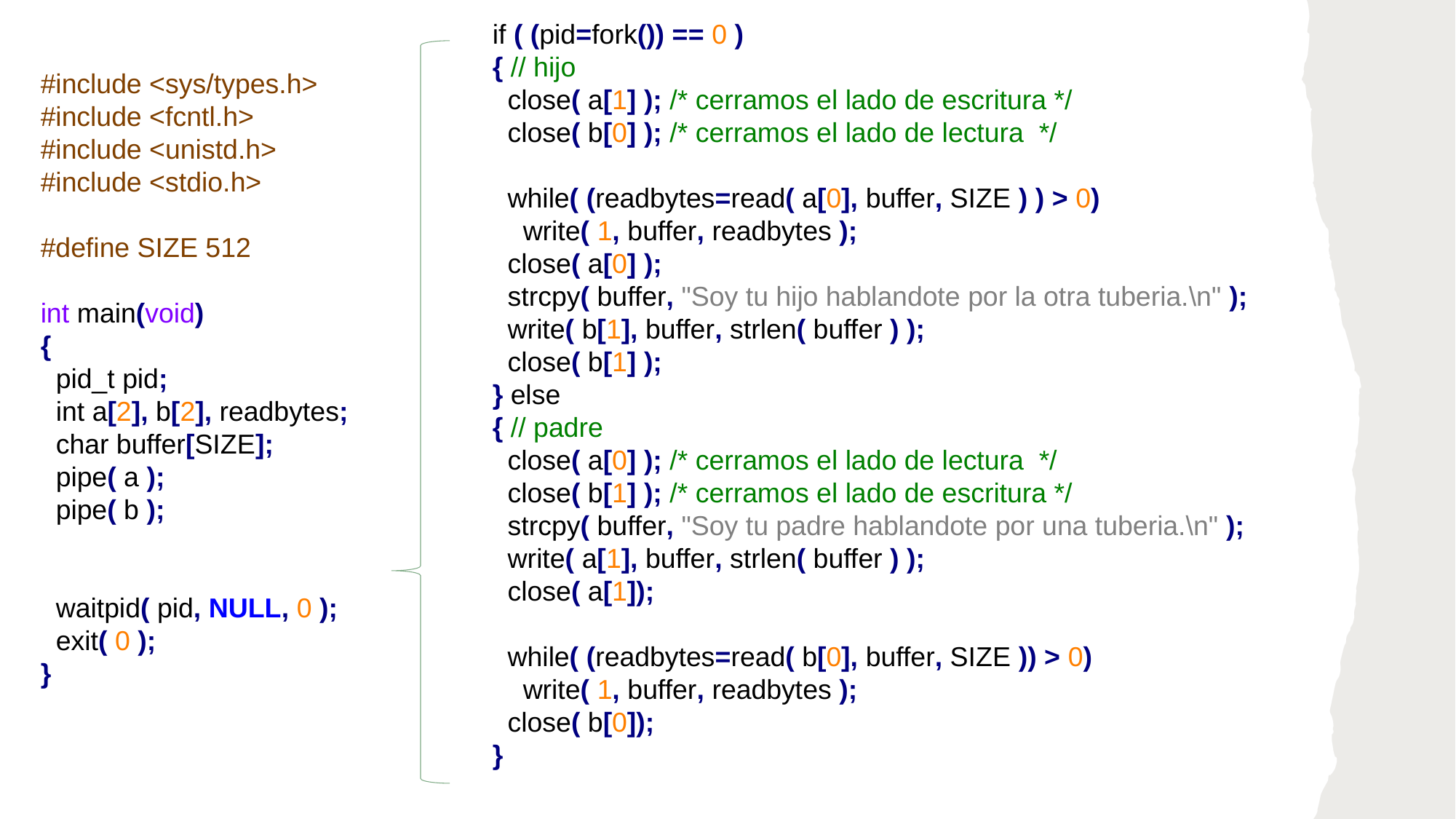

if ( (pid=fork()) == 0 )
  { // hijo
    close( a[1] ); /* cerramos el lado de escritura */
    close( b[0] ); /* cerramos el lado de lectura  */

    while( (readbytes=read( a[0], buffer, SIZE ) ) > 0)
      write( 1, buffer, readbytes );
    close( a[0] );
    strcpy( buffer, "Soy tu hijo hablandote por la otra tuberia.\n" );
    write( b[1], buffer, strlen( buffer ) );
    close( b[1] );
  } else
  { // padre
    close( a[0] ); /* cerramos el lado de lectura  */
    close( b[1] ); /* cerramos el lado de escritura */
    strcpy( buffer, "Soy tu padre hablandote por una tuberia.\n" );
    write( a[1], buffer, strlen( buffer ) );
    close( a[1]);

    while( (readbytes=read( b[0], buffer, SIZE )) > 0)
      write( 1, buffer, readbytes );
    close( b[0]);
  }

#include <sys/types.h>
#include <fcntl.h>
#include <unistd.h>
#include <stdio.h>

#define SIZE 512

int main(void)
{
  pid_t pid;
  int a[2], b[2], readbytes;
  char buffer[SIZE];
  pipe( a );
  pipe( b );

  waitpid( pid, NULL, 0 );
  exit( 0 );
}